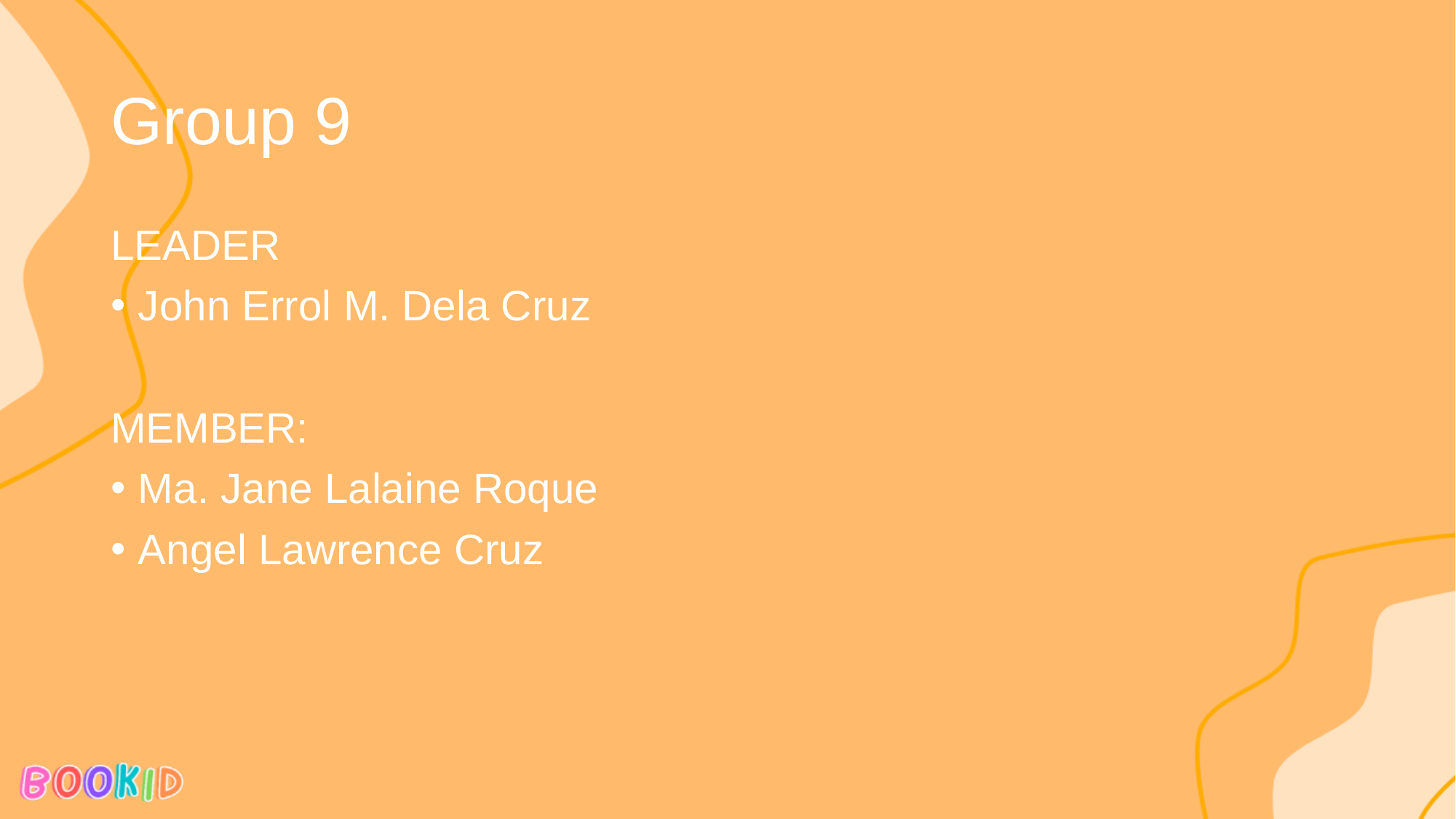

# Group 9
LEADER
John Errol M. Dela Cruz

MEMBER:
Ma. Jane Lalaine Roque
Angel Lawrence Cruz